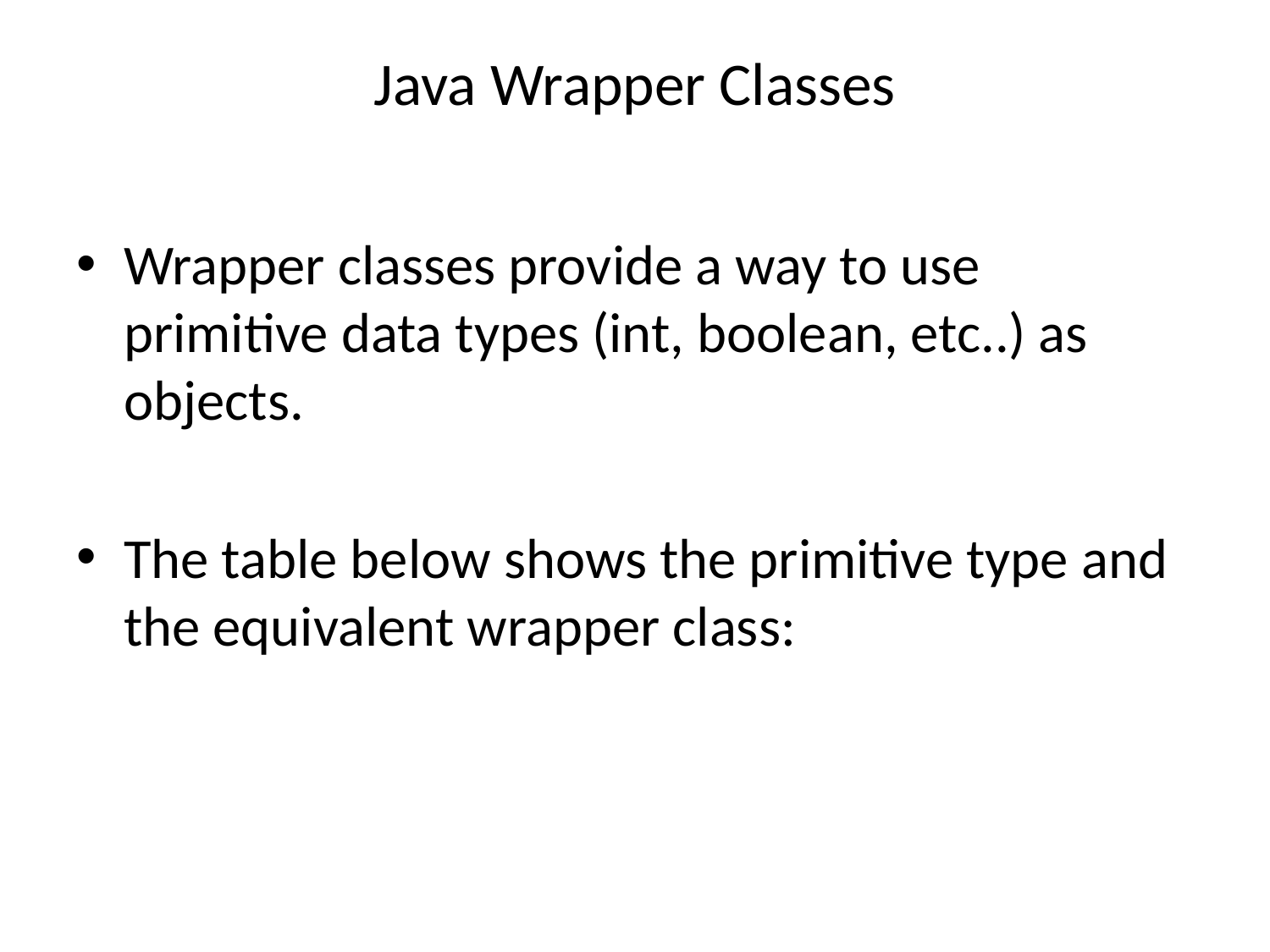

# Java Wrapper Classes
Wrapper classes provide a way to use primitive data types (int, boolean, etc..) as objects.

The table below shows the primitive type and the equivalent wrapper class: